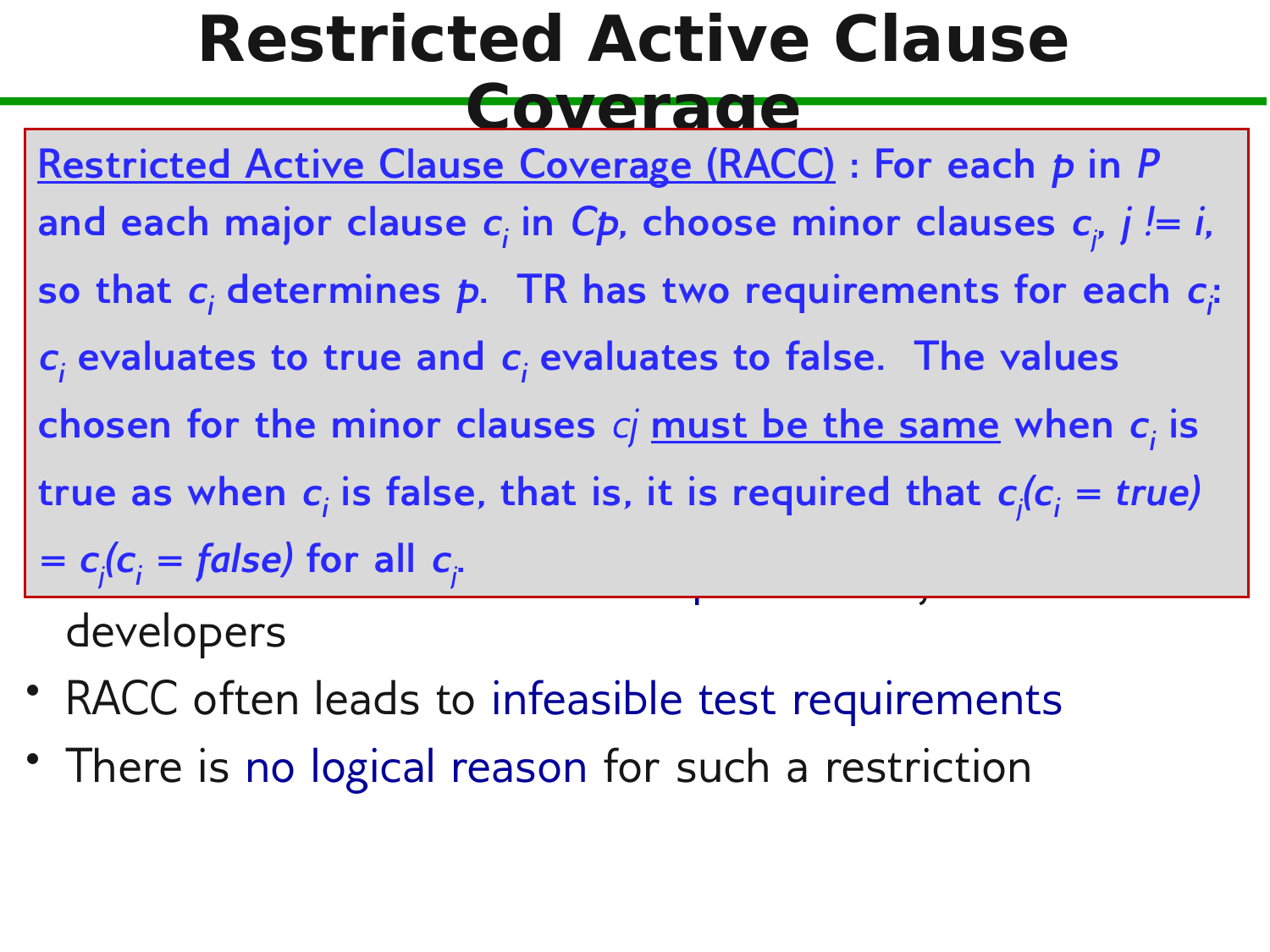

# Restricted Active Clause Coverage
Restricted Active Clause Coverage (RACC) : For each p in P and each major clause ci in Cp, choose minor clauses cj, j != i, so that ci determines p.  TR has two requirements for each ci: ci evaluates to true and ci evaluates to false.  The values chosen for the minor clauses cj must be the same when ci is true as when ci is false, that is, it is required that cj(ci = true) = cj(ci = false) for all cj.
This has been a common interpretation by aviation developers
RACC often leads to infeasible test requirements
There is no logical reason for such a restriction
18
26-Feb-21